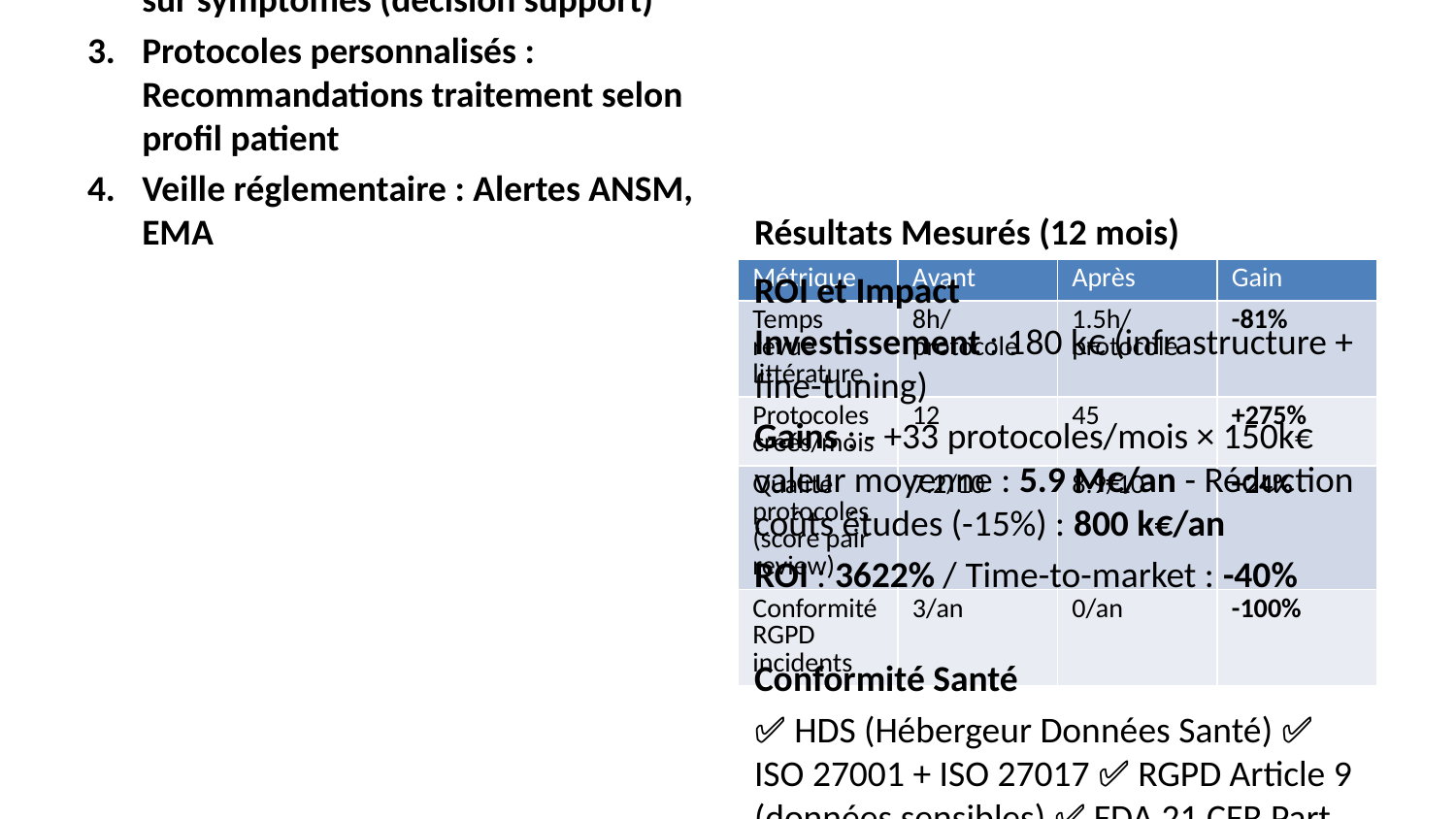

Architecture Spécifique Santé
Corpus : Publications PubMed + essais cliniques + dossiers patients (anonymisés)
Modèle : Llama 3.1 70B Q4 (raisonnement médical complexe)
Fine-tuning : LoRA sur terminologie médicale française
Sécurité : HDS (Hébergeur Données Santé), Zero-trust
Fonctionnalités Clés
Synthèse littérature : Résumé 100+ publications en minutes
Aide diagnostic : Suggestions basées sur symptômes (decision support)
Protocoles personnalisés : Recommandations traitement selon profil patient
Veille réglementaire : Alertes ANSM, EMA
Résultats Mesurés (12 mois)
| Métrique | Avant | Après | Gain |
| --- | --- | --- | --- |
| Temps revue littérature | 8h/protocole | 1.5h/protocole | -81% |
| Protocoles créés/mois | 12 | 45 | +275% |
| Qualité protocoles (score pair review) | 7.2/10 | 8.9/10 | +24% |
| Conformité RGPD incidents | 3/an | 0/an | -100% |
ROI et Impact
Investissement : 180 k€ (infrastructure + fine-tuning)
Gains : - +33 protocoles/mois × 150k€ valeur moyenne : 5.9 M€/an - Réduction coûts études (-15%) : 800 k€/an
ROI : 3622% / Time-to-market : -40%
Conformité Santé
✅ HDS (Hébergeur Données Santé) ✅ ISO 27001 + ISO 27017 ✅ RGPD Article 9 (données sensibles) ✅ FDA 21 CFR Part 11 (USA export)